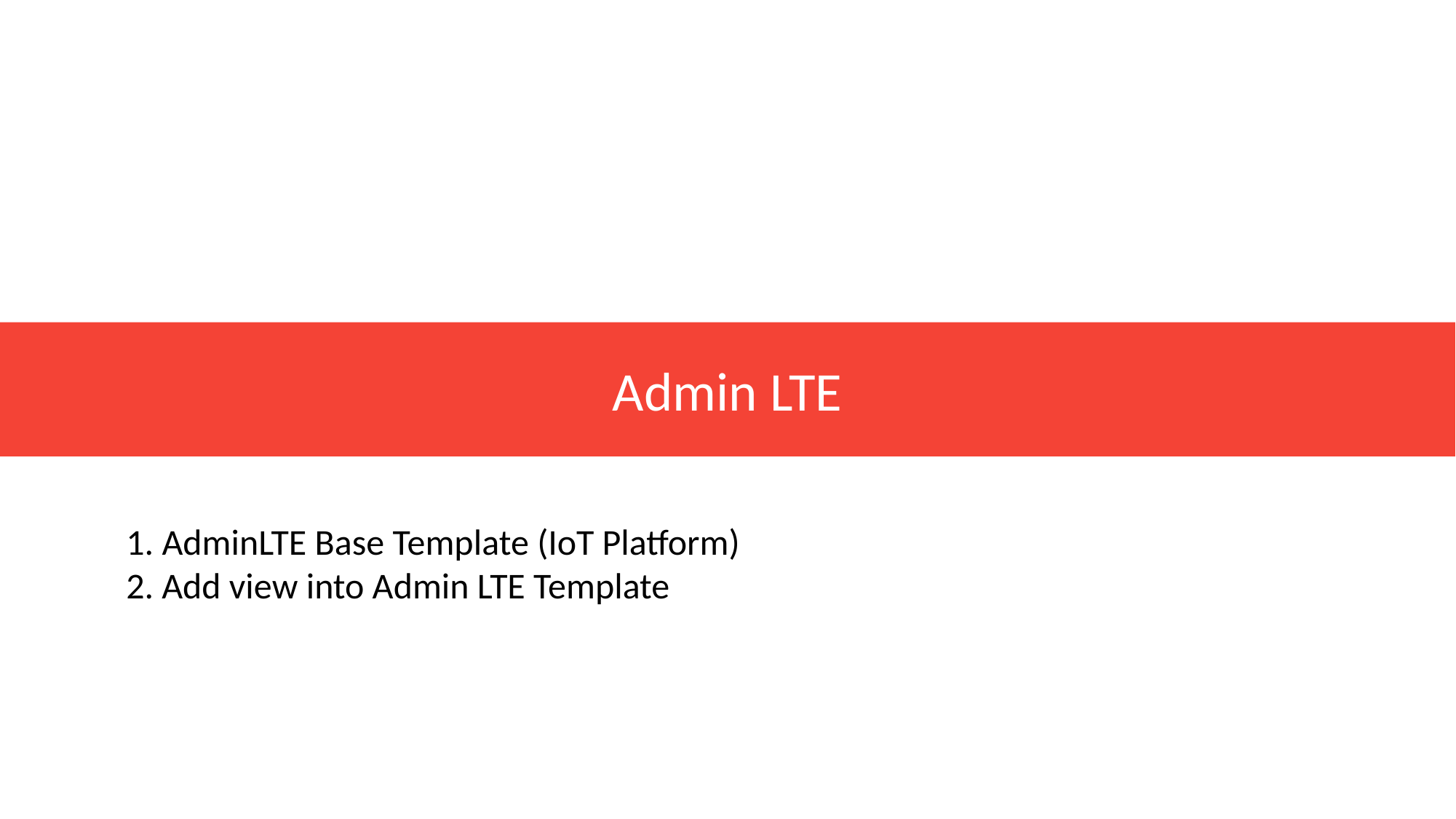

Admin LTE
1. AdminLTE Base Template (IoT Platform)
2. Add view into Admin LTE Template